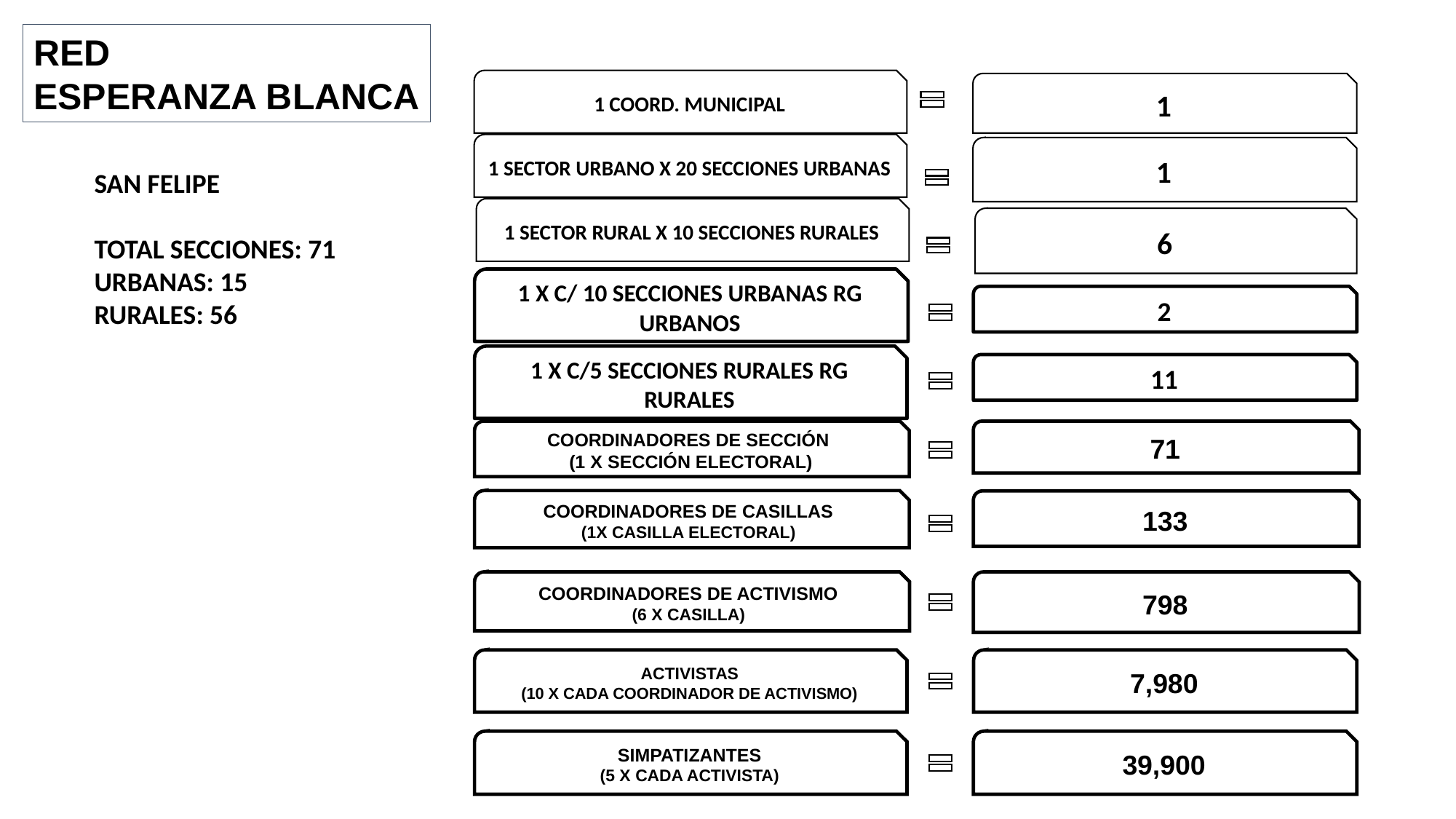

RED
ESPERANZA BLANCA
1 COORD. MUNICIPAL
1 SECTOR URBANO X 20 SECCIONES URBANAS
1 SECTOR RURAL X 10 SECCIONES RURALES
1
1
6

SAN FELIPE

TOTAL SECCIONES: 71
URBANAS: 15
RURALES: 56
1 X C/ 10 SECCIONES URBANAS RG URBANOS
2
1 X C/5 SECCIONES RURALES RG RURALES
11
COORDINADORES DE SECCIÓN
(1 X SECCIÓN ELECTORAL)
71
COORDINADORES DE CASILLAS
(1X CASILLA ELECTORAL)
133
COORDINADORES DE ACTIVISMO
(6 X CASILLA)
798
ACTIVISTAS
(10 X CADA COORDINADOR DE ACTIVISMO)
7,980
SIMPATIZANTES
(5 X CADA ACTIVISTA)
39,900